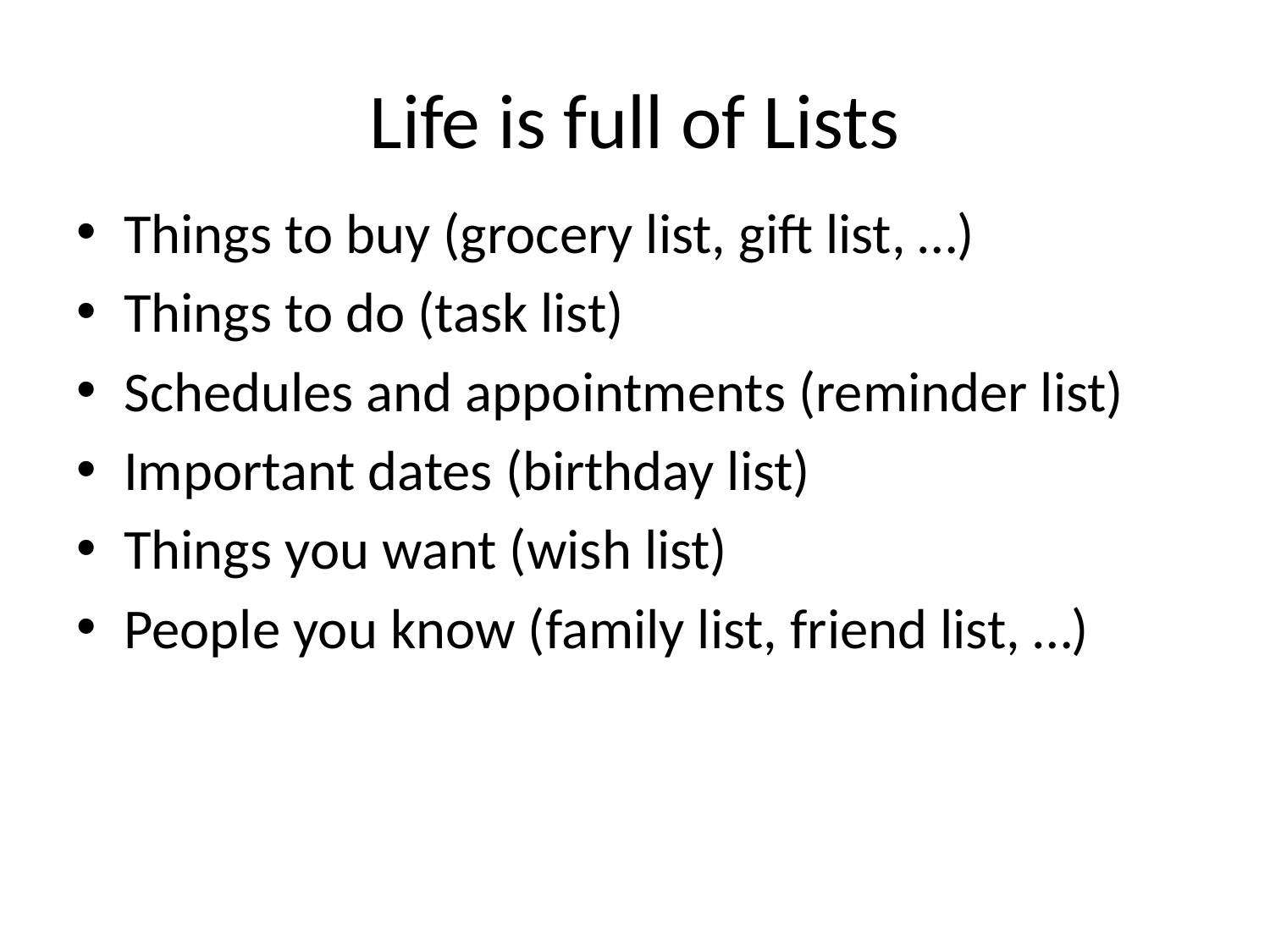

# Life is full of Lists
Things to buy (grocery list, gift list, …)
Things to do (task list)
Schedules and appointments (reminder list)
Important dates (birthday list)
Things you want (wish list)
People you know (family list, friend list, …)